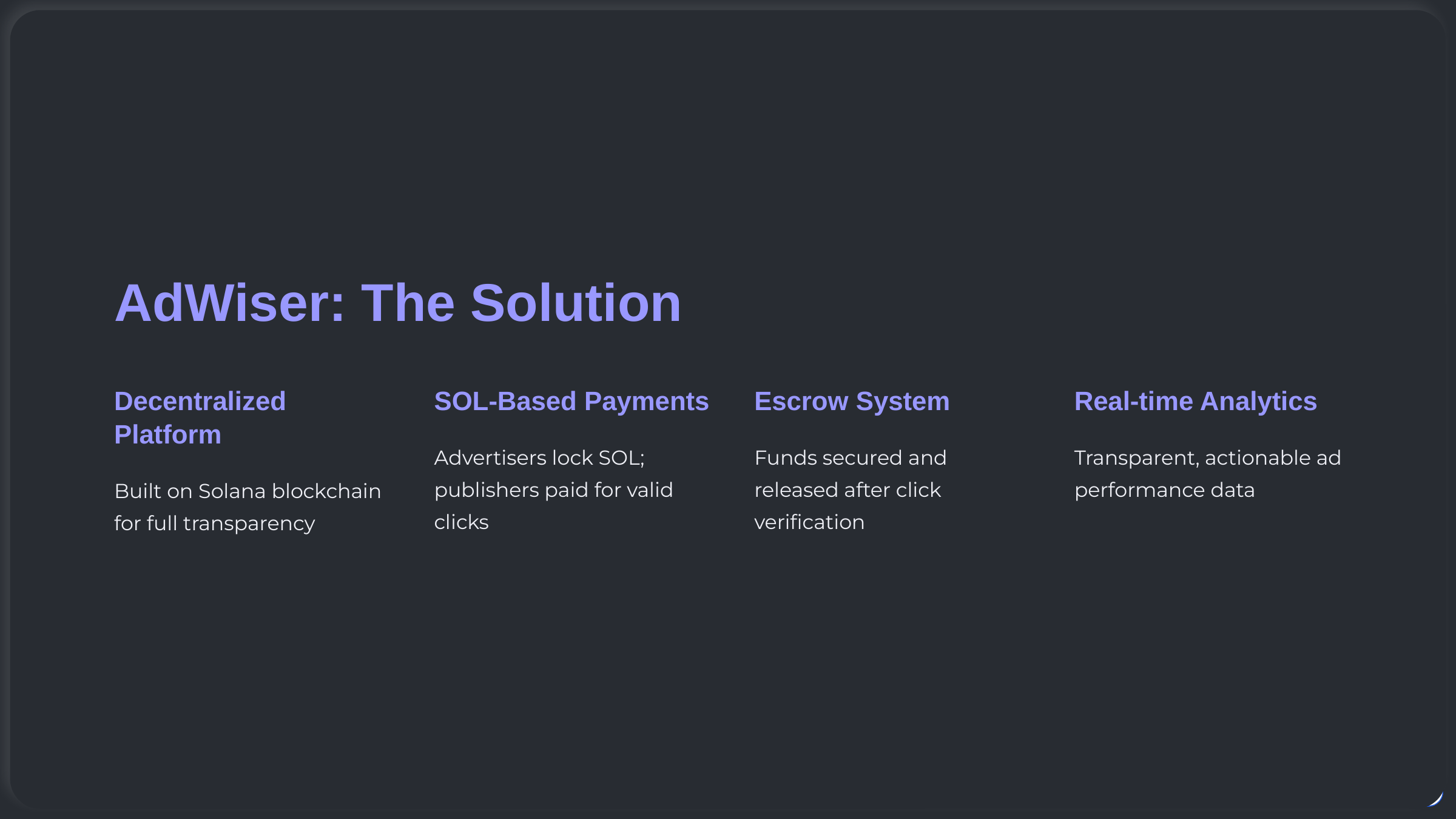

AdWiser: The Solution
Decentralized Platform
SOL-Based Payments
Escrow System
Real-time Analytics
Advertisers lock SOL; publishers paid for valid clicks
Funds secured and released after click verification
Transparent, actionable ad performance data
Built on Solana blockchain for full transparency